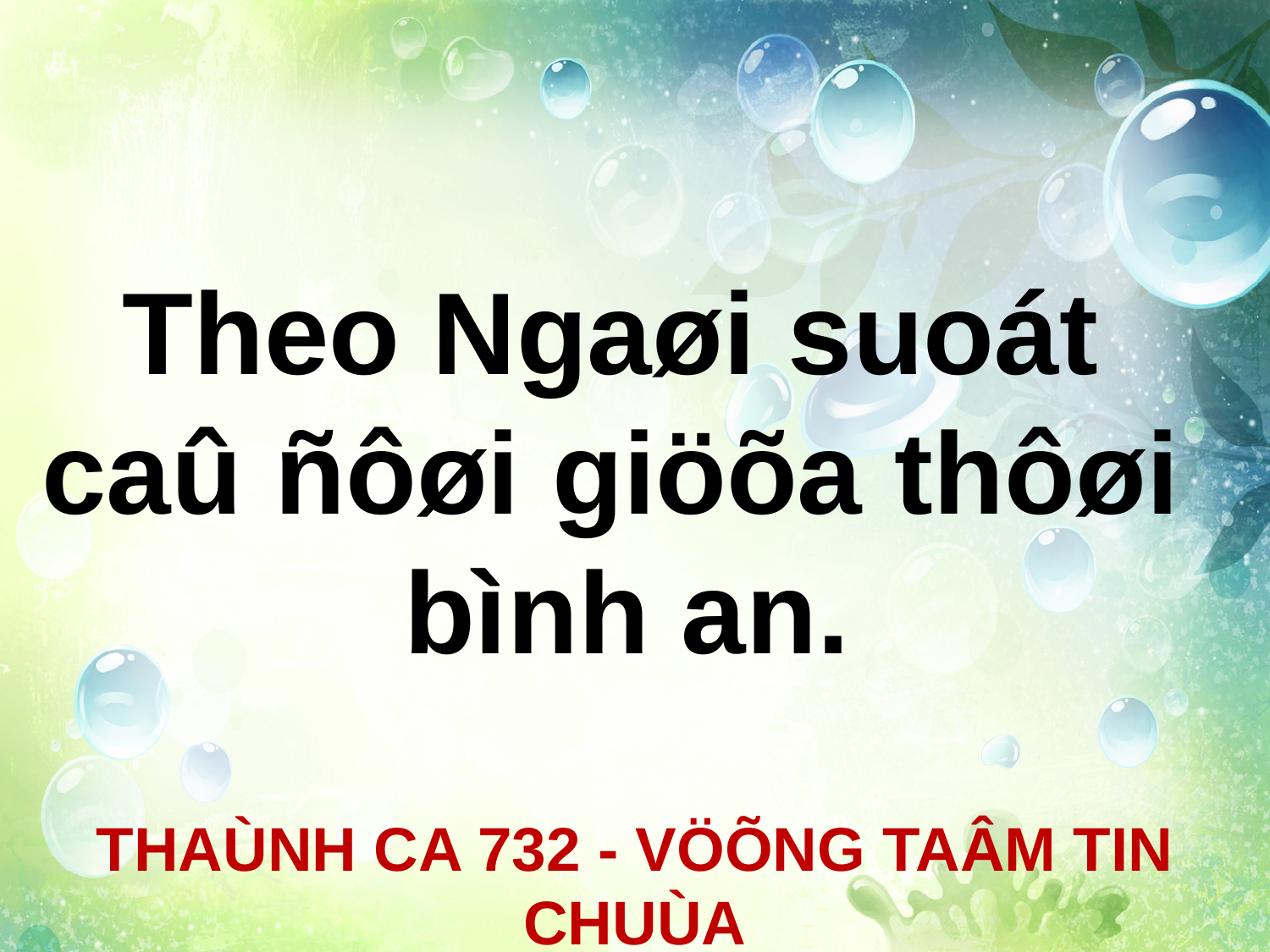

Theo Ngaøi suoát
caû ñôøi giöõa thôøi
bình an.
THAÙNH CA 732 - VÖÕNG TAÂM TIN CHUÙA